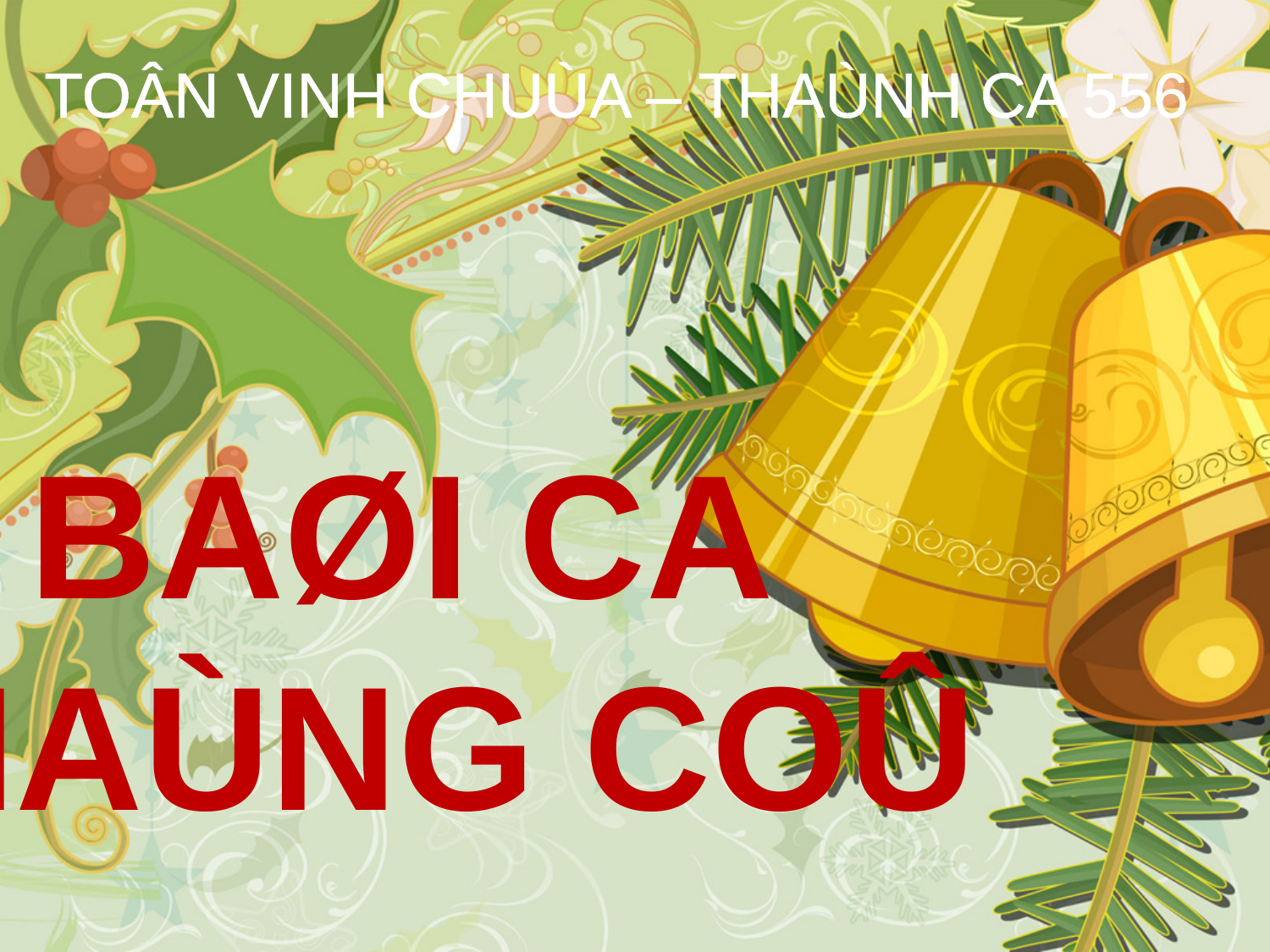

TOÂN VINH CHUÙA – THAÙNH CA 556
BAØI CA
MAÙNG COÛ